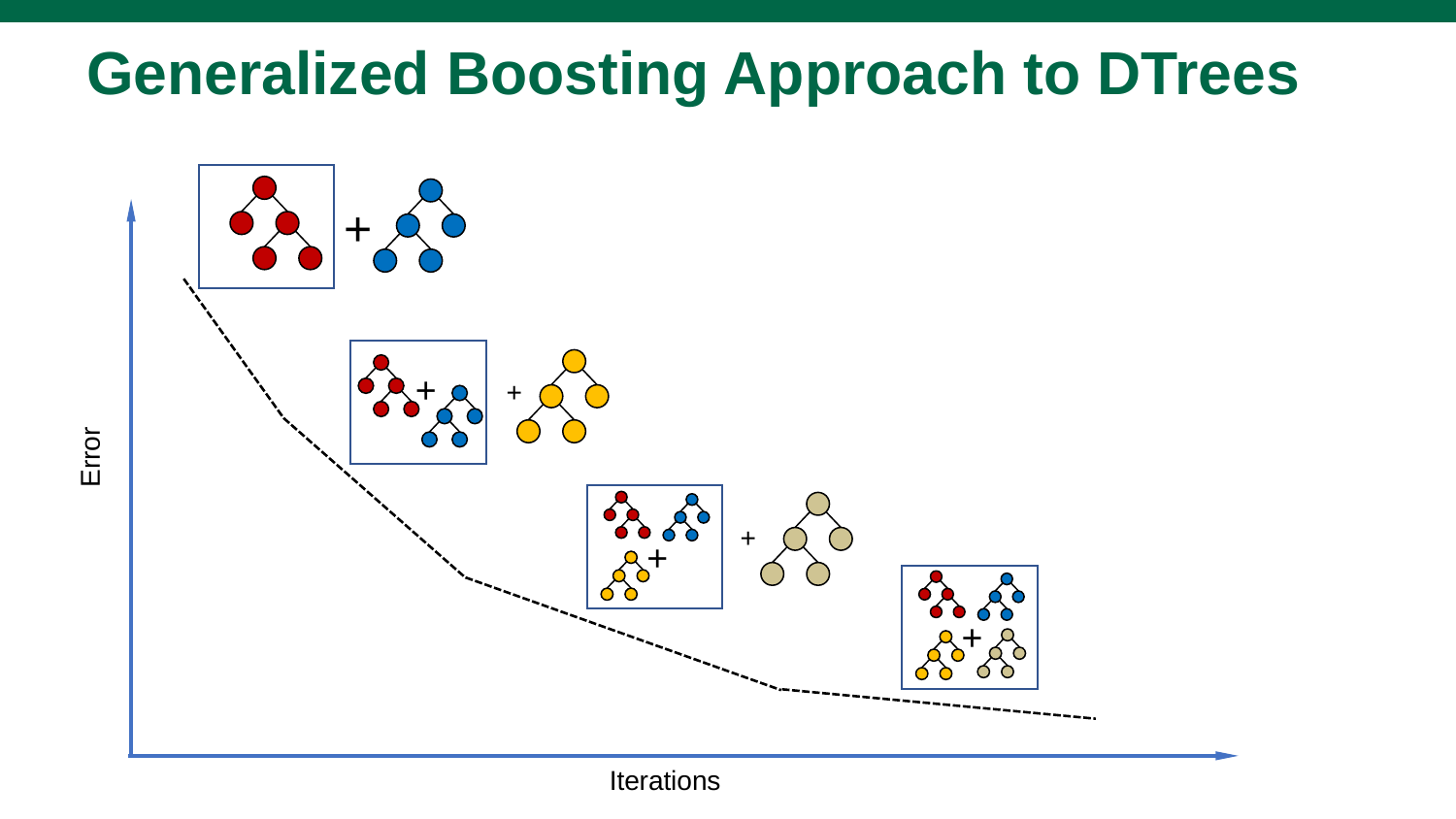

# Generalized Boosting Approach to DTrees

+

+
+

Error

+
+

+

Iterations